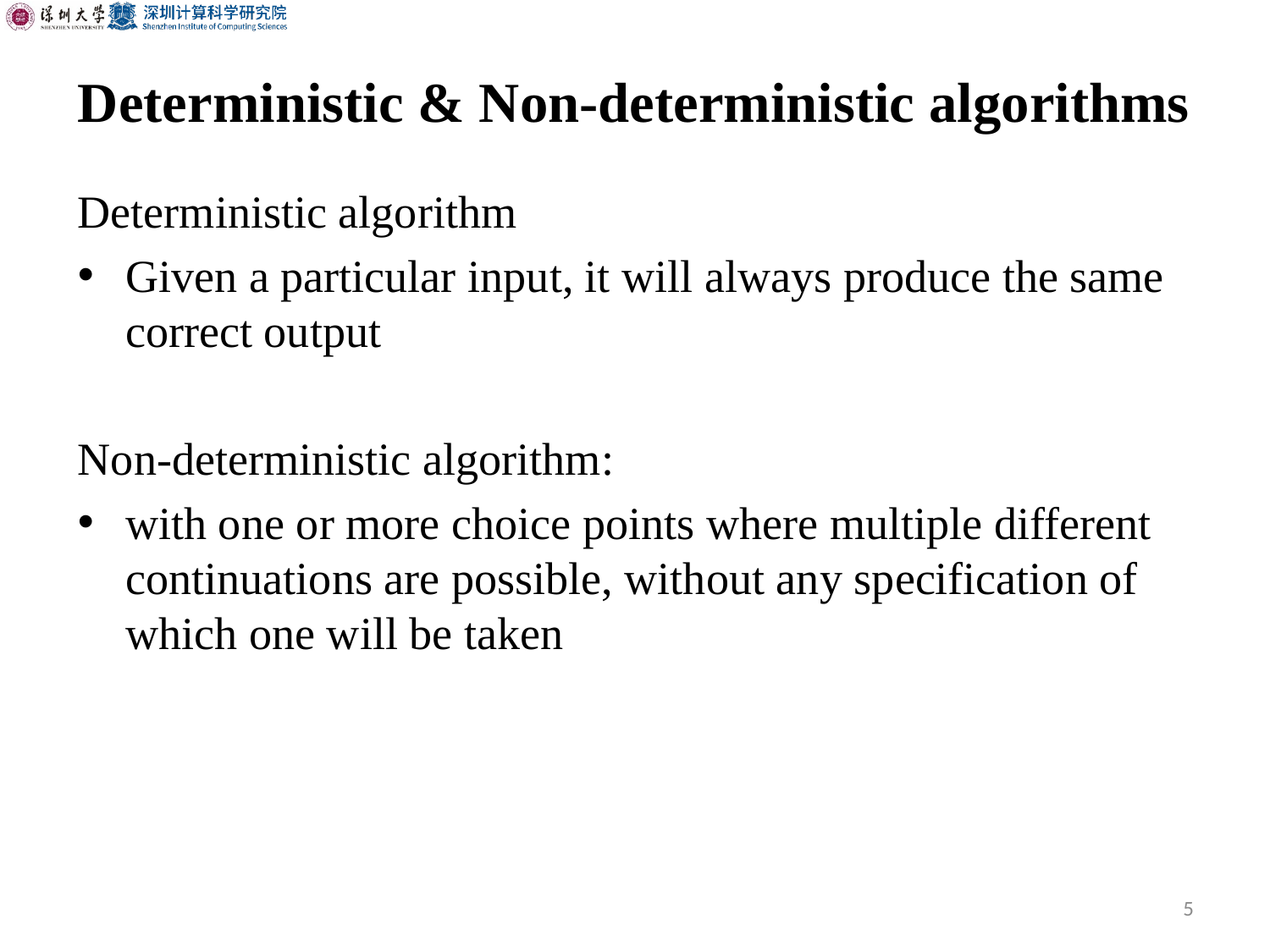

# Deterministic & Non-deterministic algorithms
Deterministic algorithm
Given a particular input, it will always produce the same correct output

Non-deterministic algorithm:
with one or more choice points where multiple different continuations are possible, without any specification of which one will be taken

5